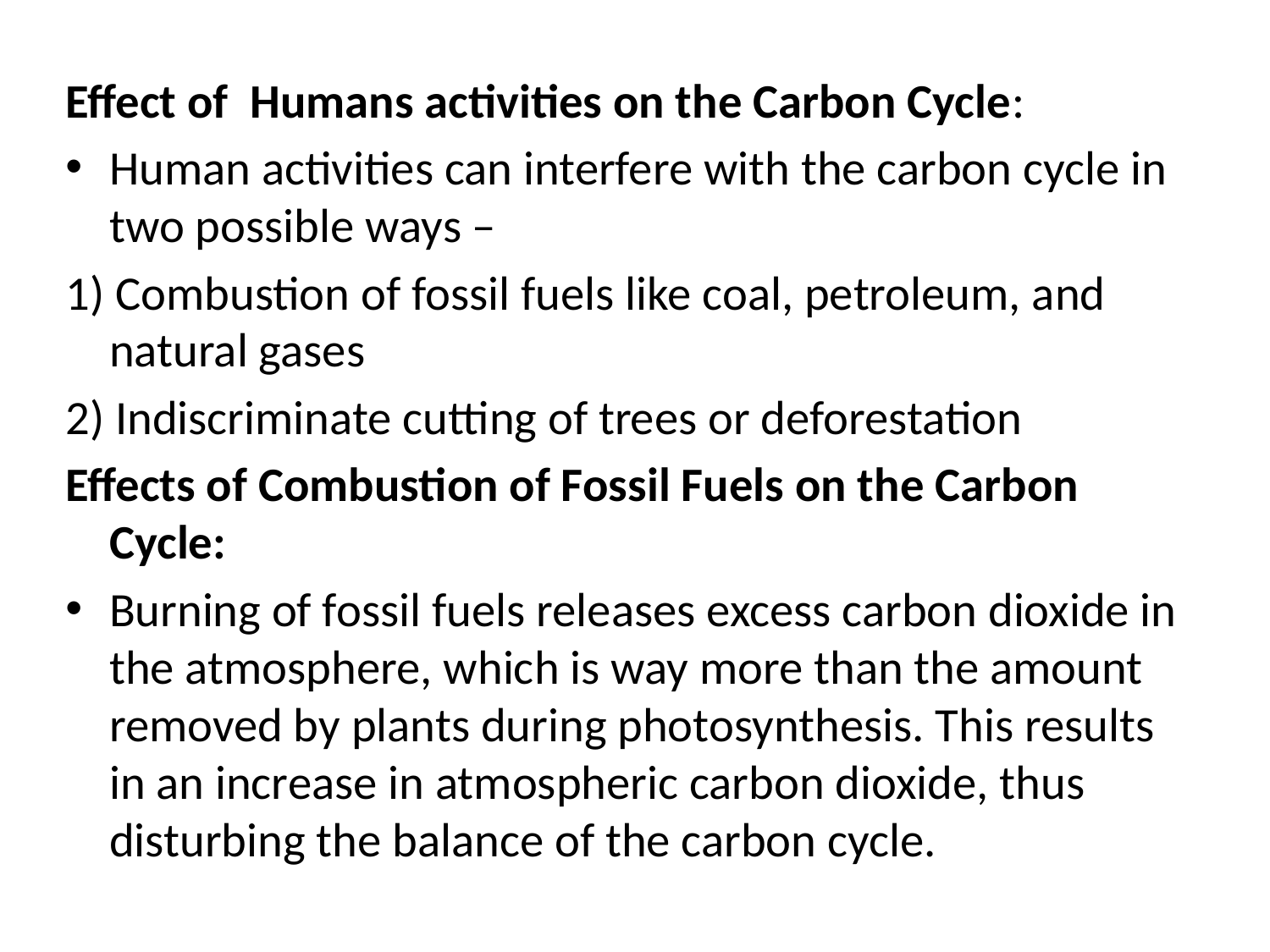

Effect of  Humans activities on the Carbon Cycle:
Human activities can interfere with the carbon cycle in two possible ways –
1) Combustion of fossil fuels like coal, petroleum, and natural gases
2) Indiscriminate cutting of trees or deforestation
Effects of Combustion of Fossil Fuels on the Carbon Cycle:
Burning of fossil fuels releases excess carbon dioxide in the atmosphere, which is way more than the amount removed by plants during photosynthesis. This results in an increase in atmospheric carbon dioxide, thus disturbing the balance of the carbon cycle.